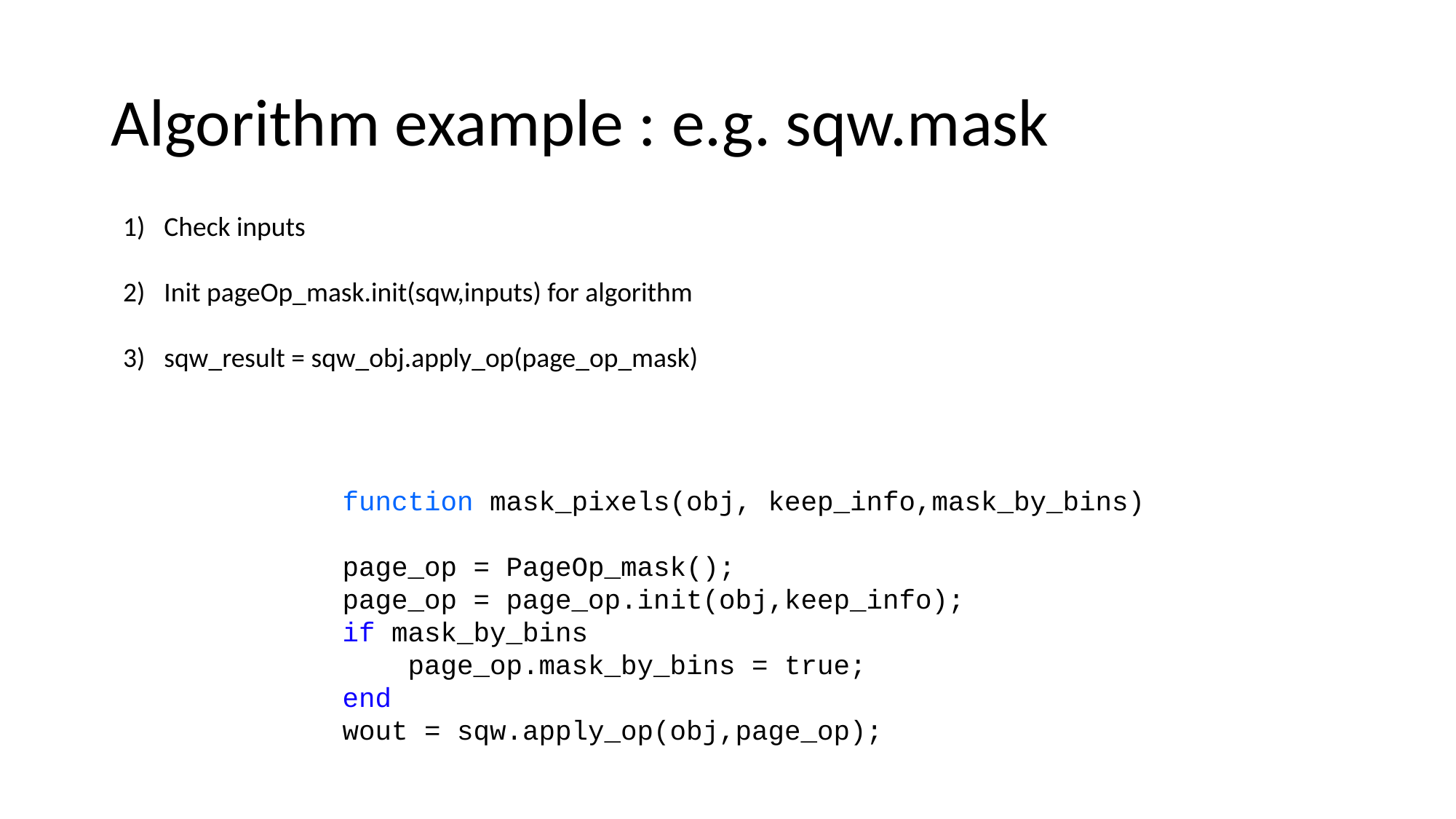

# Algorithm example : e.g. sqw.mask
Check inputs

Init pageOp_mask.init(sqw,inputs) for algorithm

sqw_result = sqw_obj.apply_op(page_op_mask)

function mask_pixels(obj, keep_info,mask_by_bins)

page_op = PageOp_mask();
page_op = page_op.init(obj,keep_info);
if mask_by_bins
    page_op.mask_by_bins = true;
end
wout = sqw.apply_op(obj,page_op);